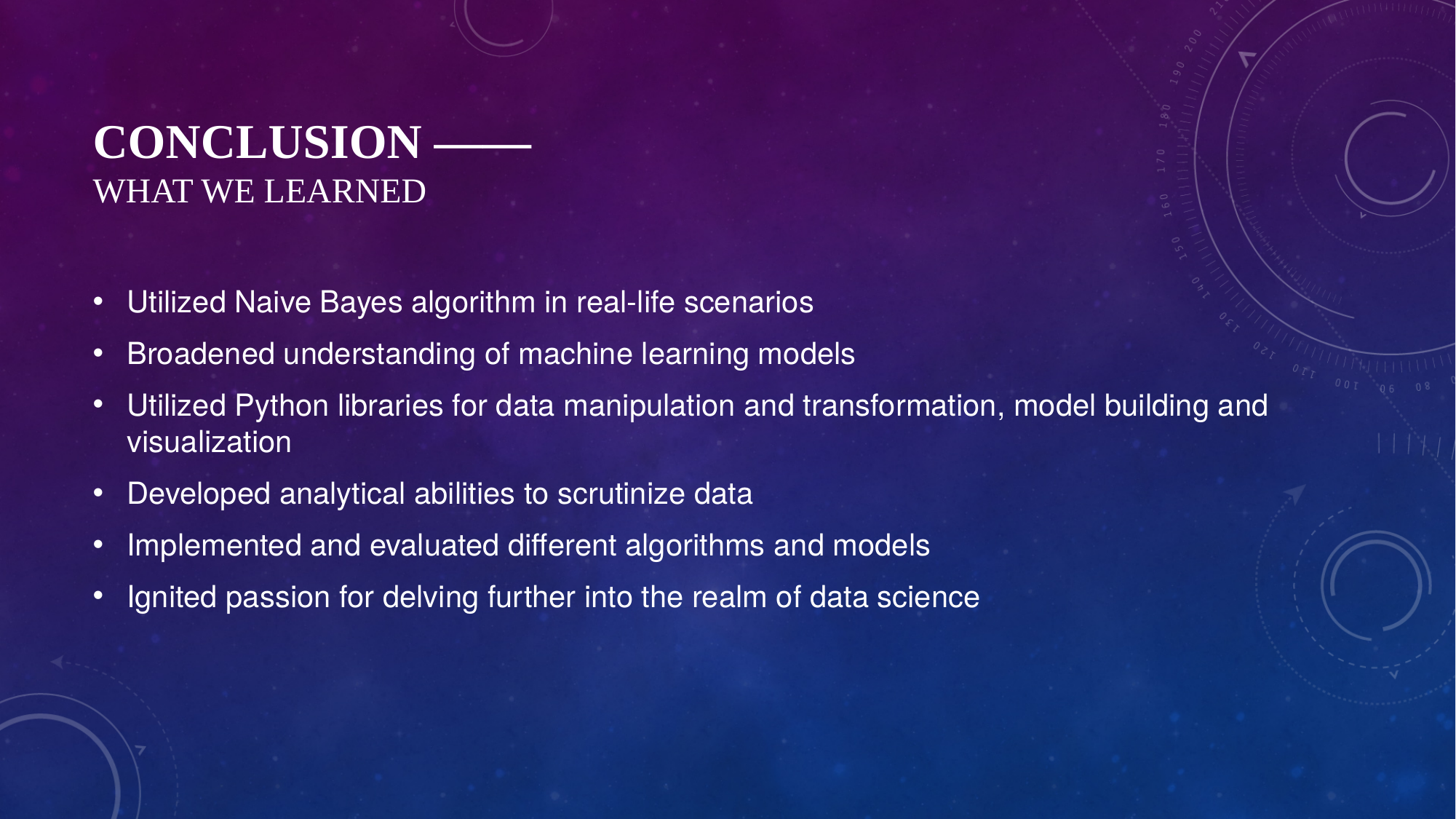

# Conclusion —— What we learned
Utilized Naive Bayes algorithm in real-life scenarios
Broadened understanding of machine learning models
Utilized Python libraries for data manipulation and transformation, model building and visualization
Developed analytical abilities to scrutinize data
Implemented and evaluated different algorithms and models
Ignited passion for delving further into the realm of data science